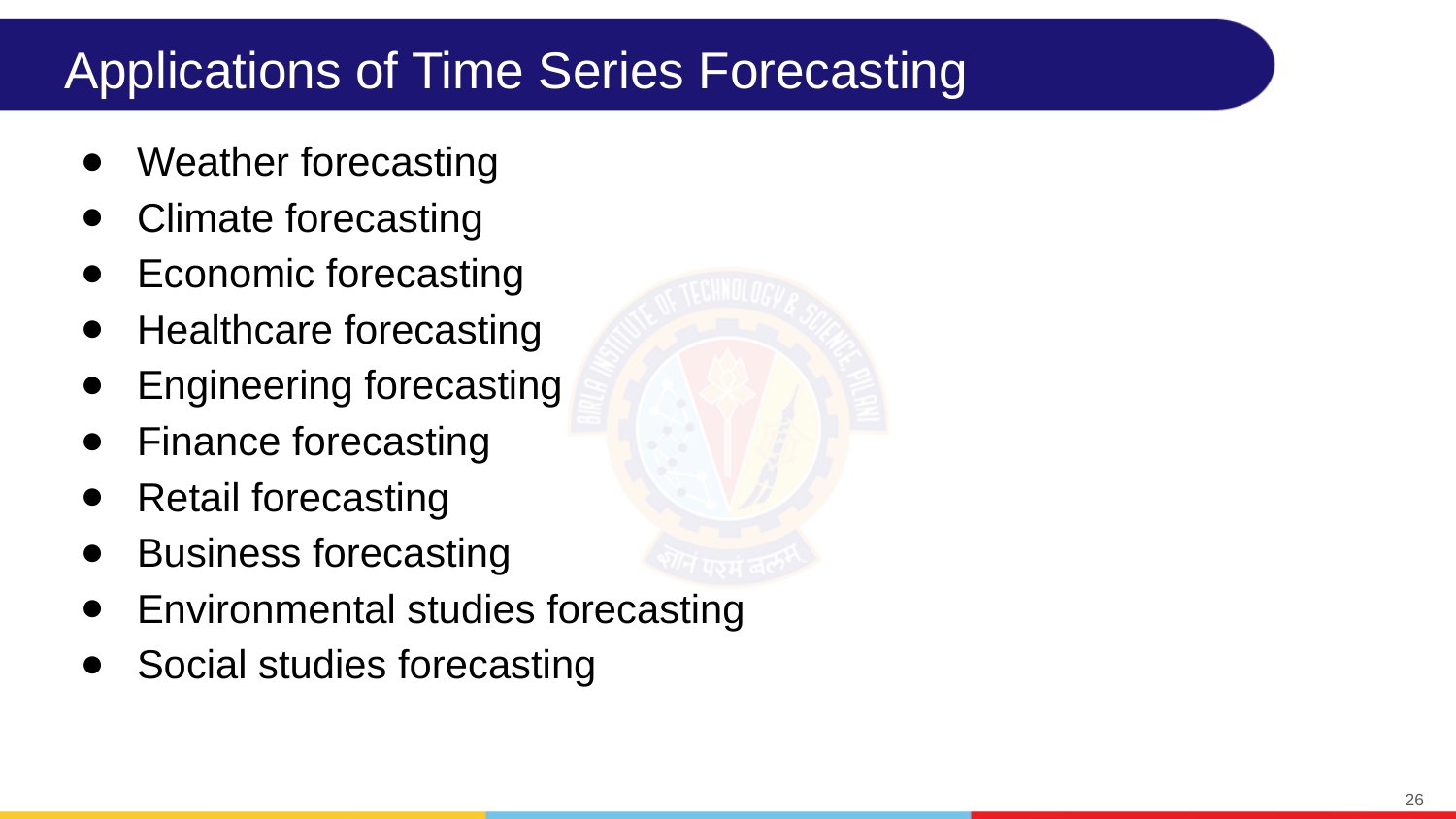

# Applications of Time Series Forecasting
Weather forecasting
Climate forecasting
Economic forecasting
Healthcare forecasting
Engineering forecasting
Finance forecasting
Retail forecasting
Business forecasting
Environmental studies forecasting
Social studies forecasting
26